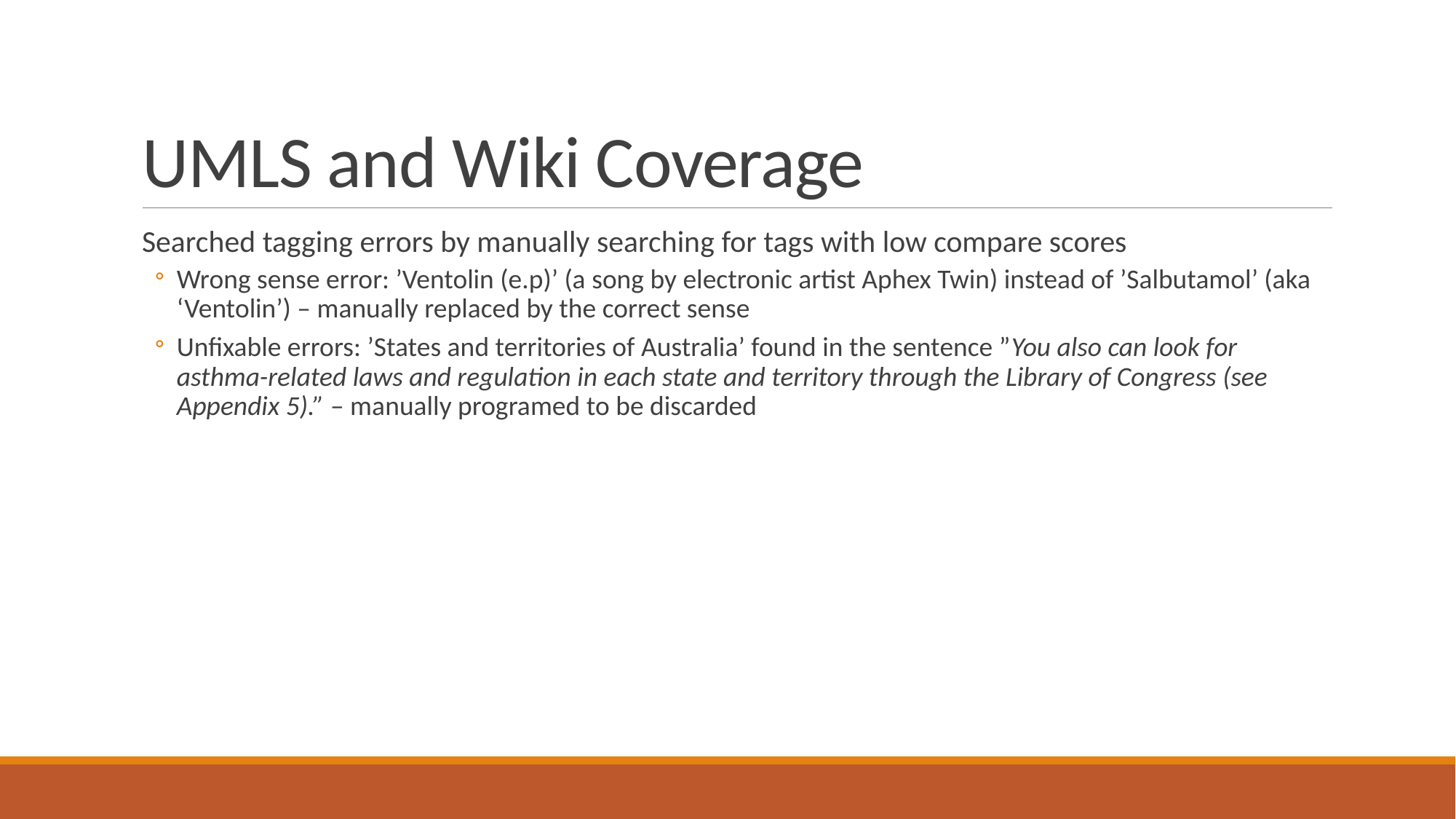

# UMLS and Wiki Coverage
Searched tagging errors by manually searching for tags with low compare scores
Wrong sense error: ’Ventolin (e.p)’ (a song by electronic artist Aphex Twin) instead of ’Salbutamol’ (aka ‘Ventolin’) – manually replaced by the correct sense
Unfixable errors: ’States and territories of Australia’ found in the sentence ”You also can look for asthma-related laws and regulation in each state and territory through the Library of Congress (see Appendix 5).” – manually programed to be discarded